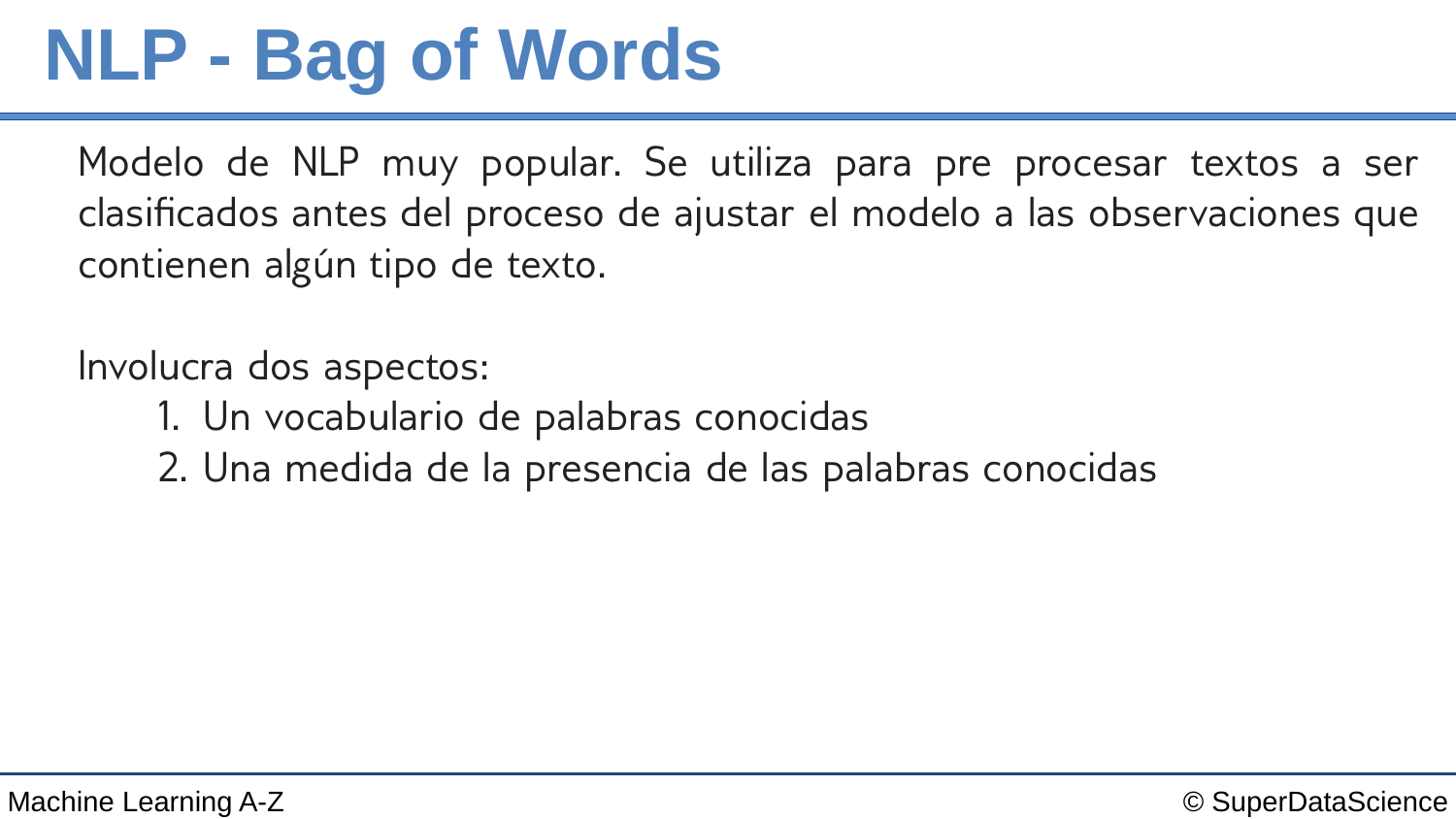

# NLP - Bag of Words
Modelo de NLP muy popular. Se utiliza para pre procesar textos a ser clasificados antes del proceso de ajustar el modelo a las observaciones que contienen algún tipo de texto.

Involucra dos aspectos:
Un vocabulario de palabras conocidas
Una medida de la presencia de las palabras conocidas